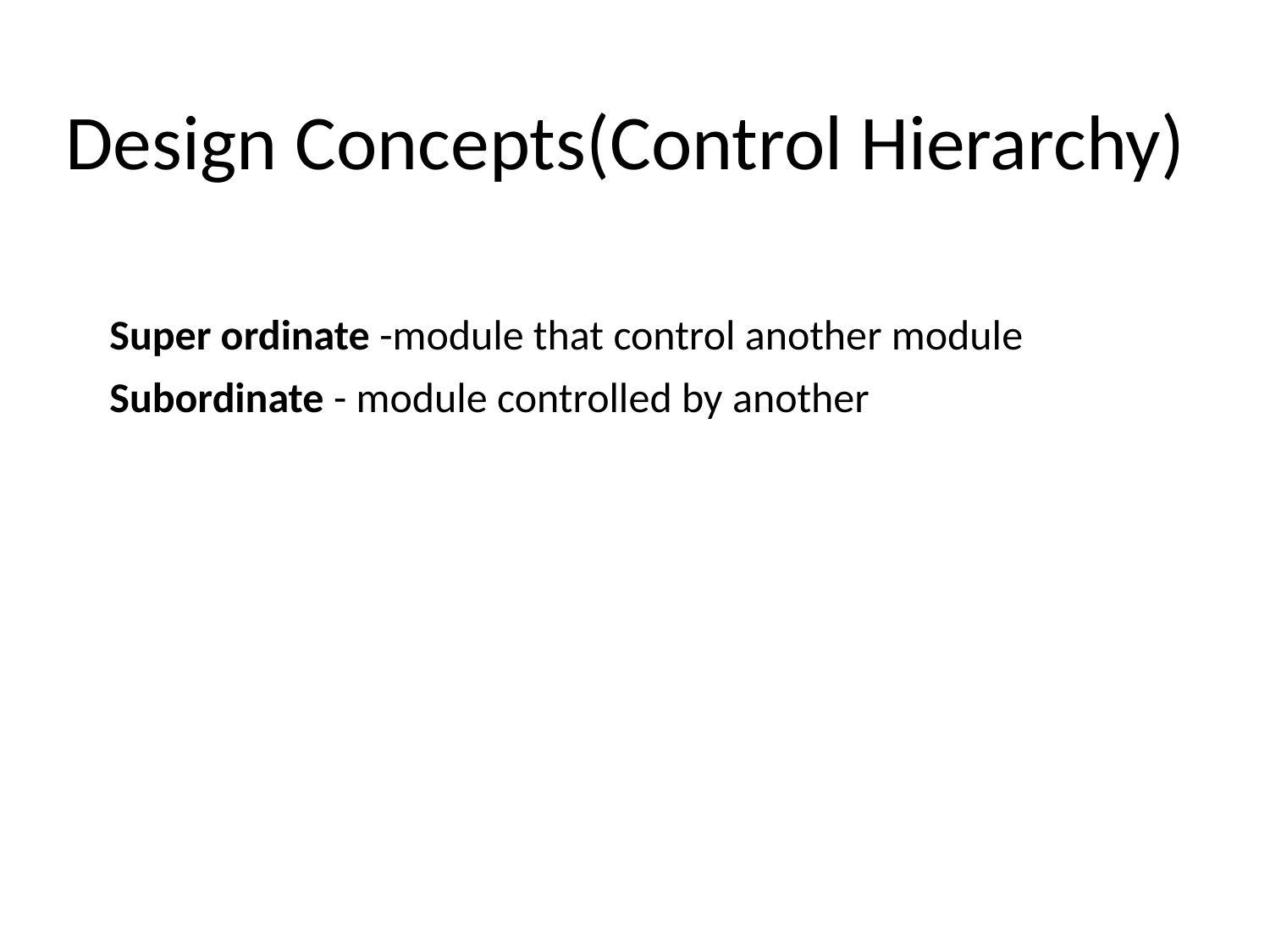

# Design Concepts(Control Hierarchy)
 Super ordinate -module that control another module
 Subordinate - module controlled by another